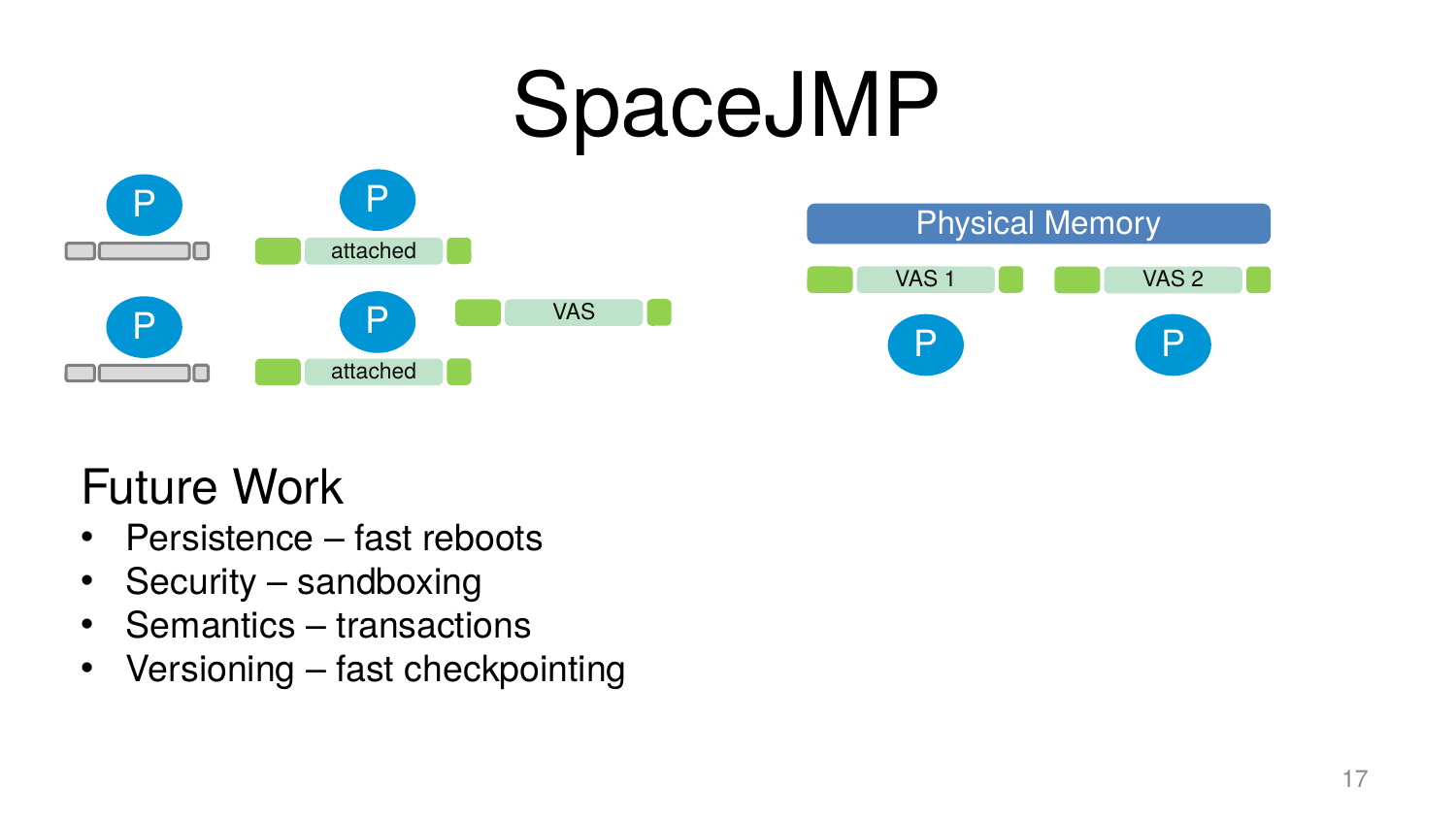

# SpaceJMP
P
P
Physical Memory

attached

VAS 1

VAS 2
P
P

VAS
P
P

attached

Future Work
Persistence – fast reboots
Security – sandboxing
Semantics – transactions
Versioning – fast checkpointing
17